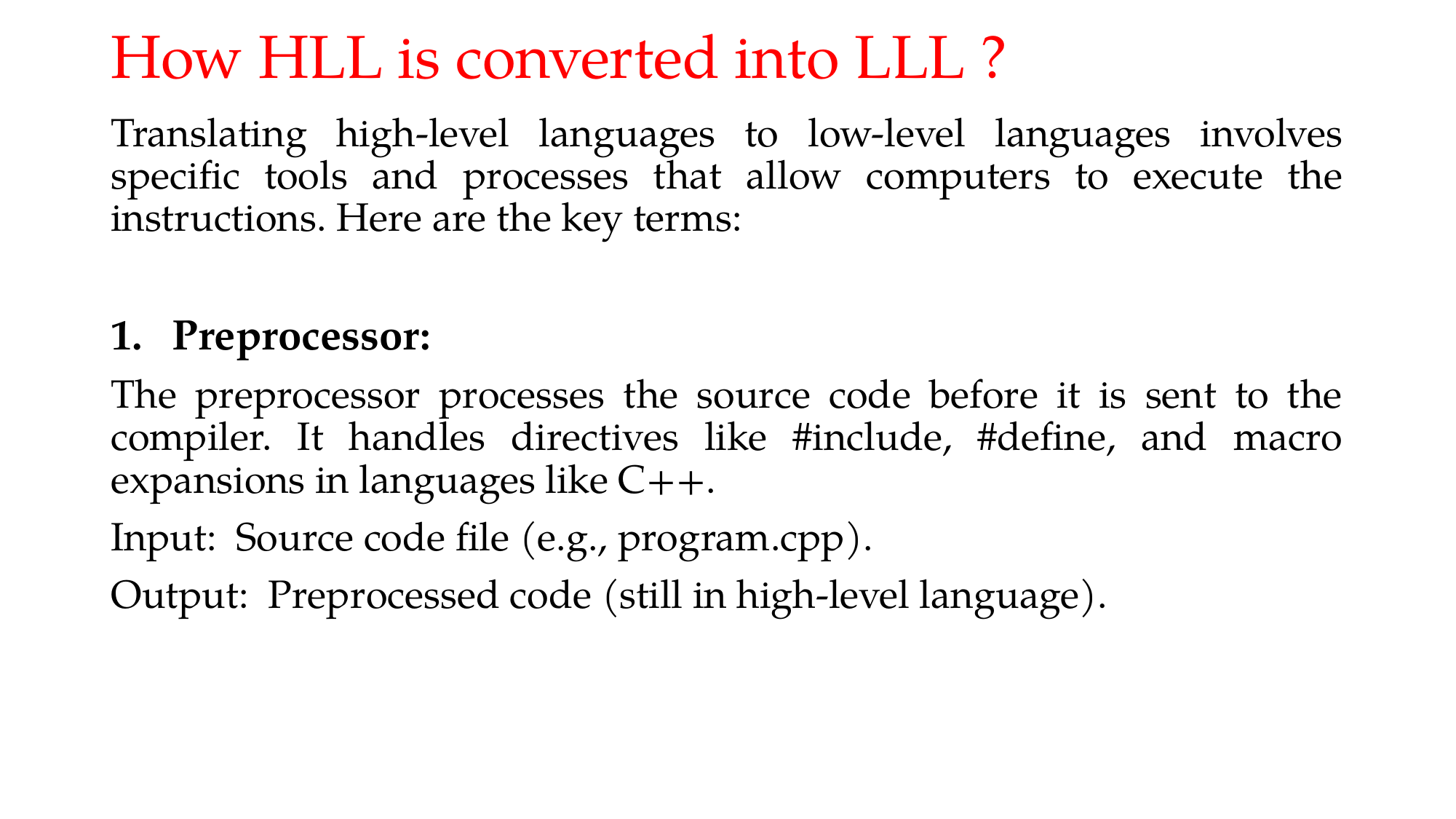

# How HLL is converted into LLL ?
Translating high-level languages to low-level languages involves specific tools and processes that allow computers to execute the instructions. Here are the key terms:

Preprocessor:
The preprocessor processes the source code before it is sent to the compiler. It handles directives like #include, #define, and macro expansions in languages like C++.
Input:  Source code file (e.g., program.cpp).
Output:  Preprocessed code (still in high-level language).